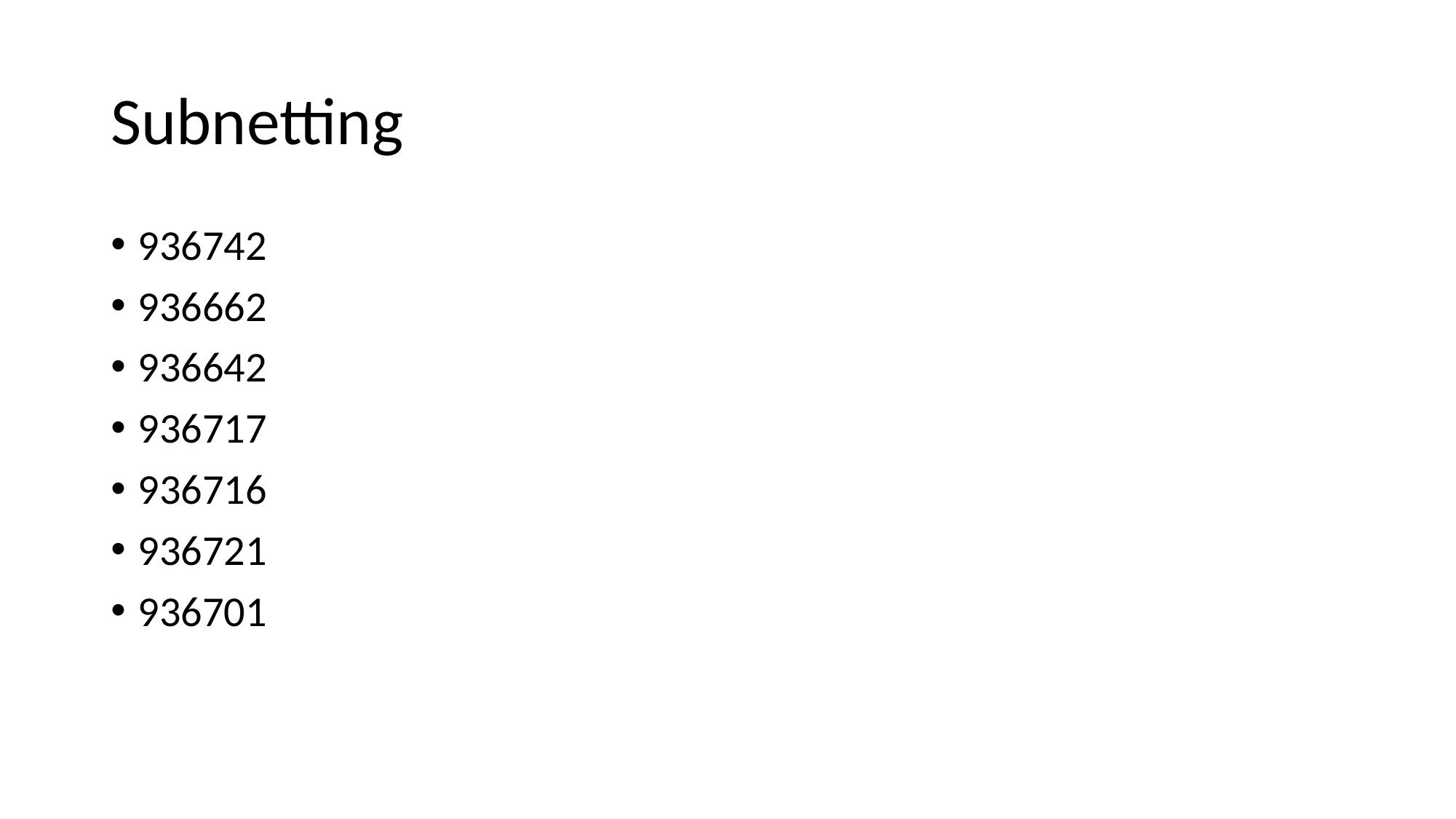

# Subnetting
936742
936662
936642
936717
936716
936721
936701